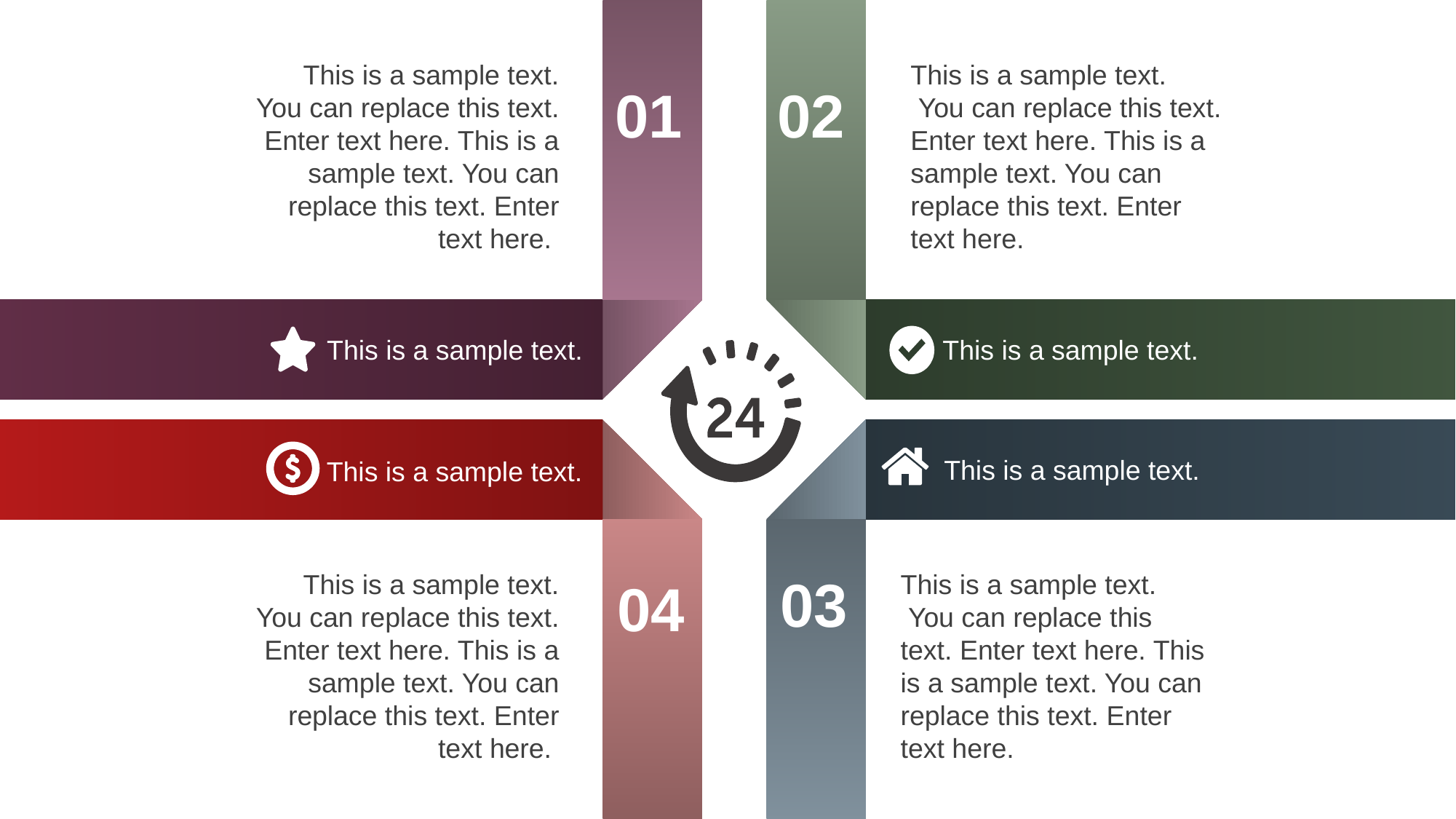

This is a sample text.
 You can replace this text. Enter text here. This is a sample text. You can replace this text. Enter text here.
This is a sample text.
 You can replace this text. Enter text here. This is a sample text. You can replace this text. Enter text here.
01
02

This is a sample text.
This is a sample text.

This is a sample text.

This is a sample text.
This is a sample text.
 You can replace this text. Enter text here. This is a sample text. You can replace this text. Enter text here.
03
This is a sample text.
 You can replace this text. Enter text here. This is a sample text. You can replace this text. Enter text here.
04